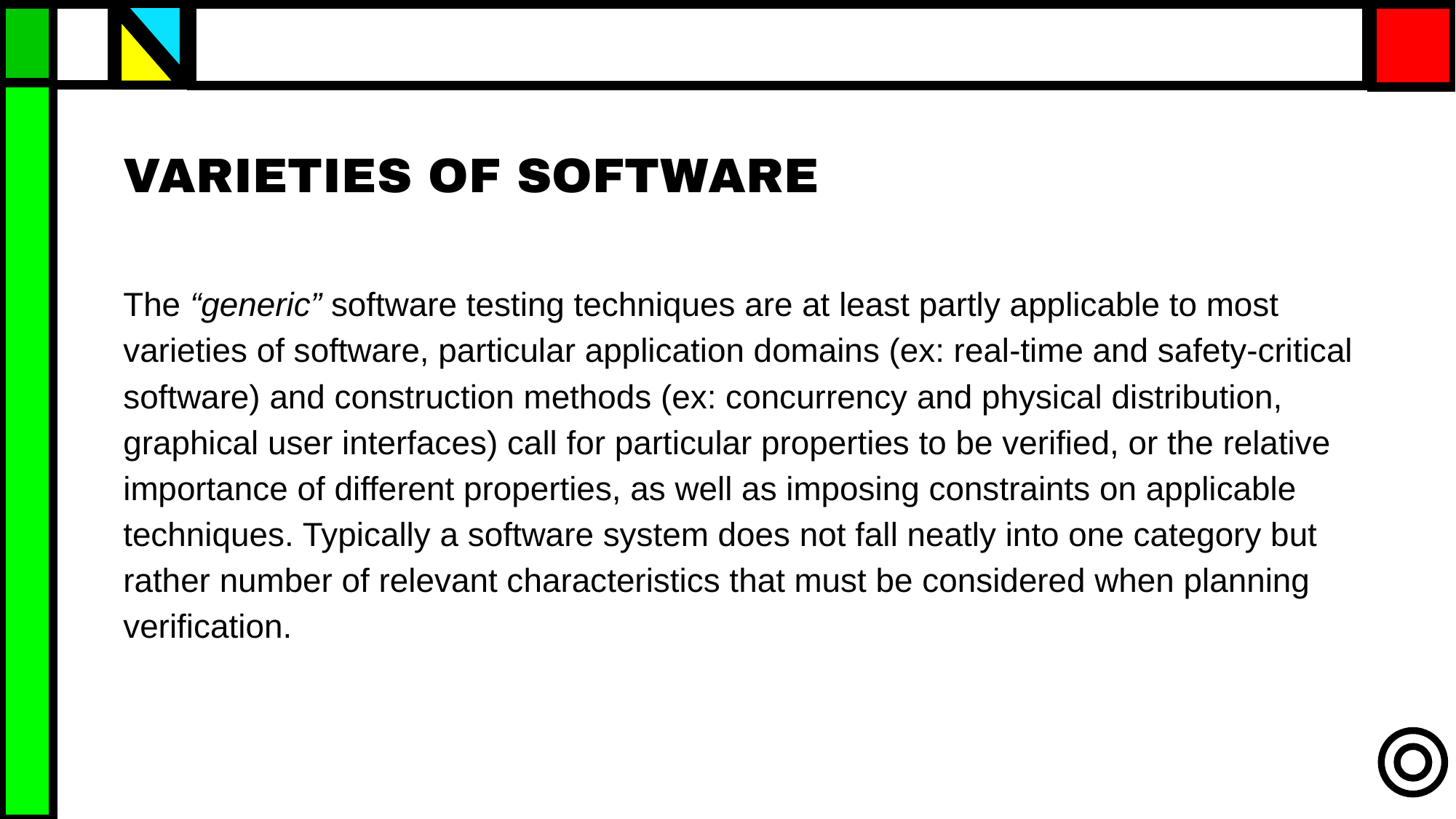

VARIETIES OF SOFTWARE
The “generic” software testing techniques are at least partly applicable to most varieties of software, particular application domains (ex: real-time and safety-critical software) and construction methods (ex: concurrency and physical distribution, graphical user interfaces) call for particular properties to be verified, or the relative importance of different properties, as well as imposing constraints on applicable techniques. Typically a software system does not fall neatly into one category but rather number of relevant characteristics that must be considered when planning verification.